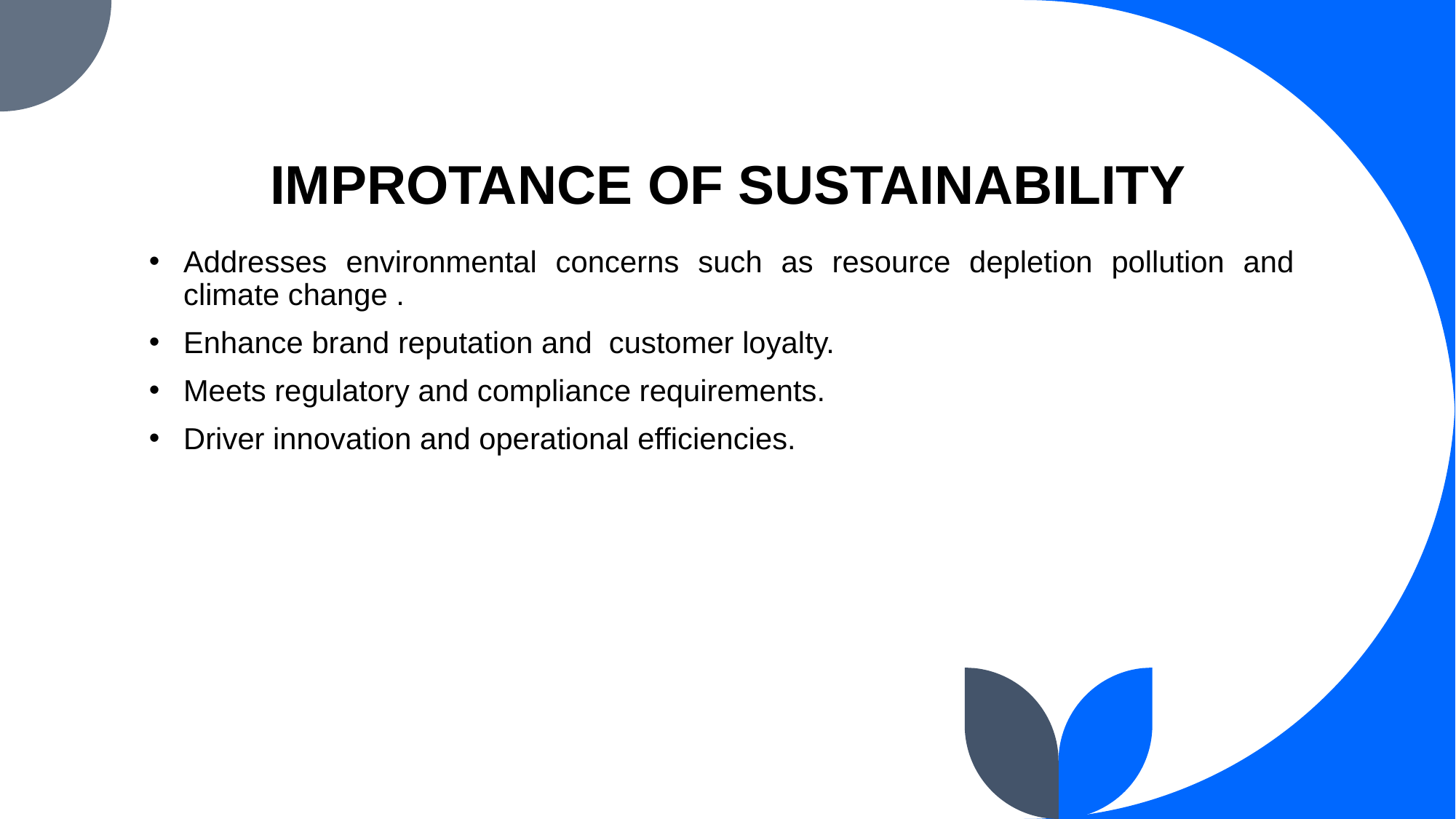

# IMPROTANCE OF SUSTAINABILITY
Addresses environmental concerns such as resource depletion pollution and climate change .
Enhance brand reputation and  customer loyalty.
Meets regulatory and compliance requirements.
Driver innovation and operational efficiencies.